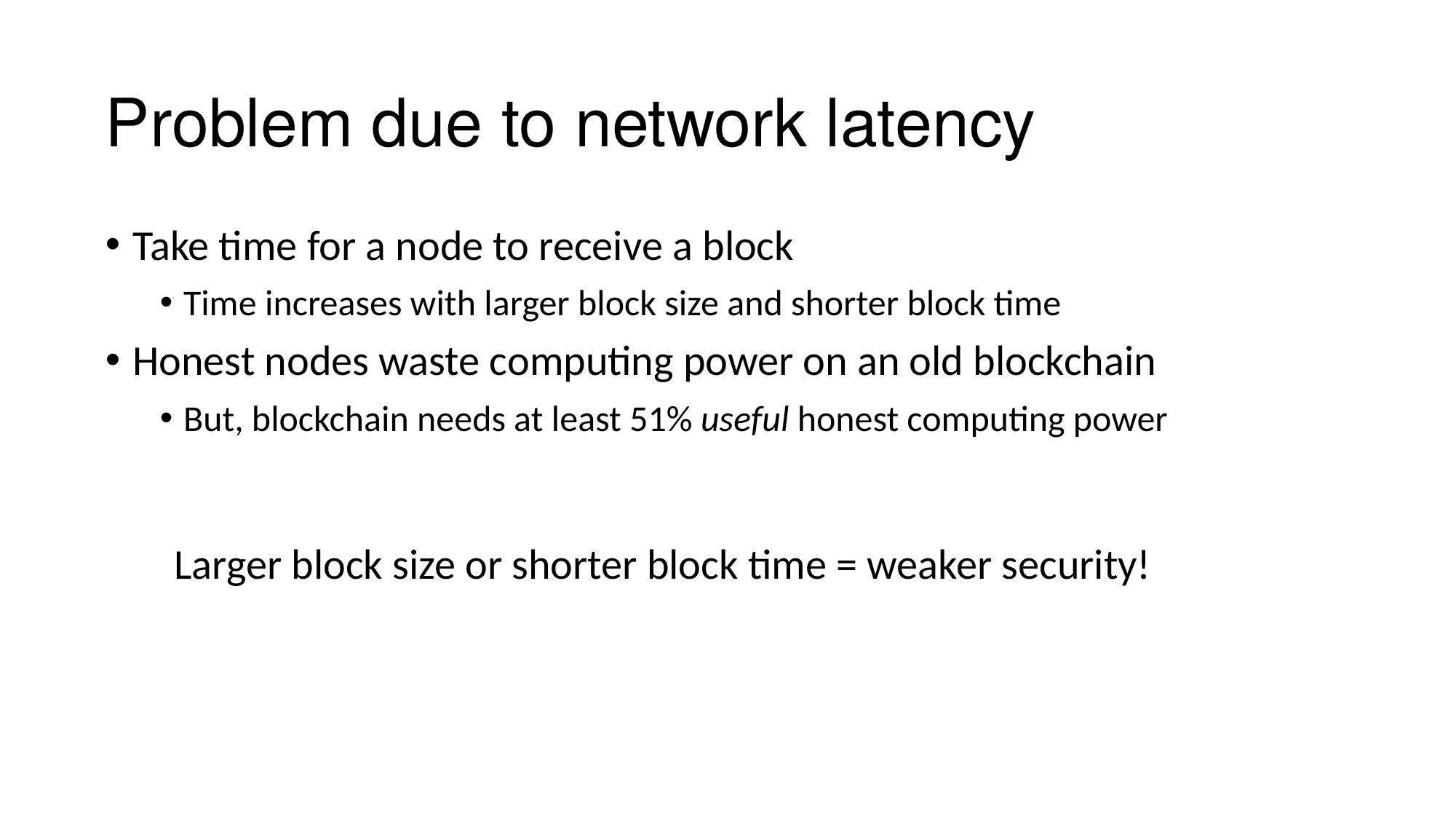

# Problem due to network latency
Take time for a node to receive a block
Time increases with larger block size and shorter block time
Honest nodes waste computing power on an old blockchain
But, blockchain needs at least 51% useful honest computing power
Larger block size or shorter block time = weaker security!
9